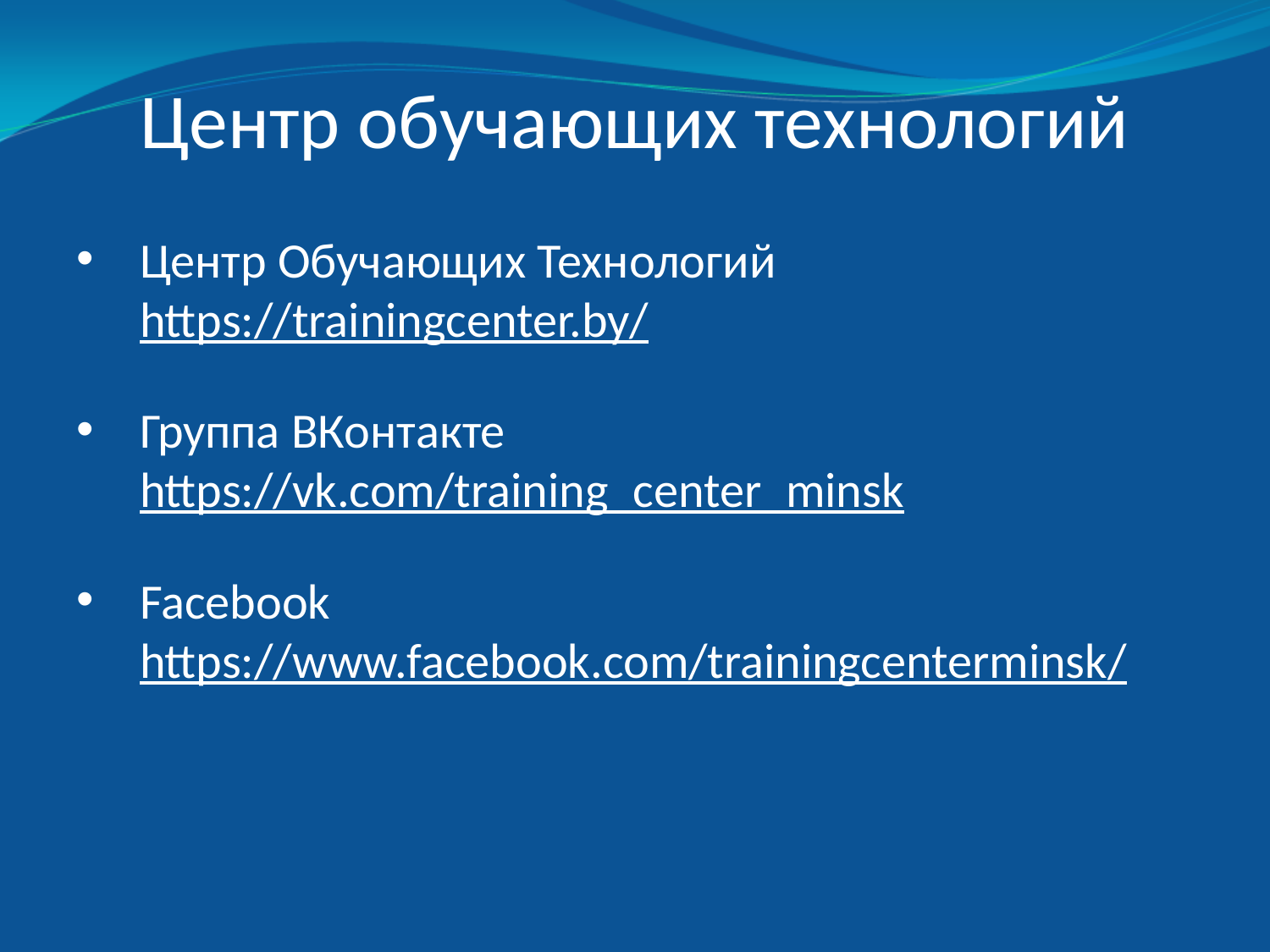

# Центр обучающих технологий
Центр Обучающих Технологий
https://trainingcenter.by/
Группа ВКонтакте
https://vk.com/training_center_minsk
Facebook
https://www.facebook.com/trainingcenterminsk/